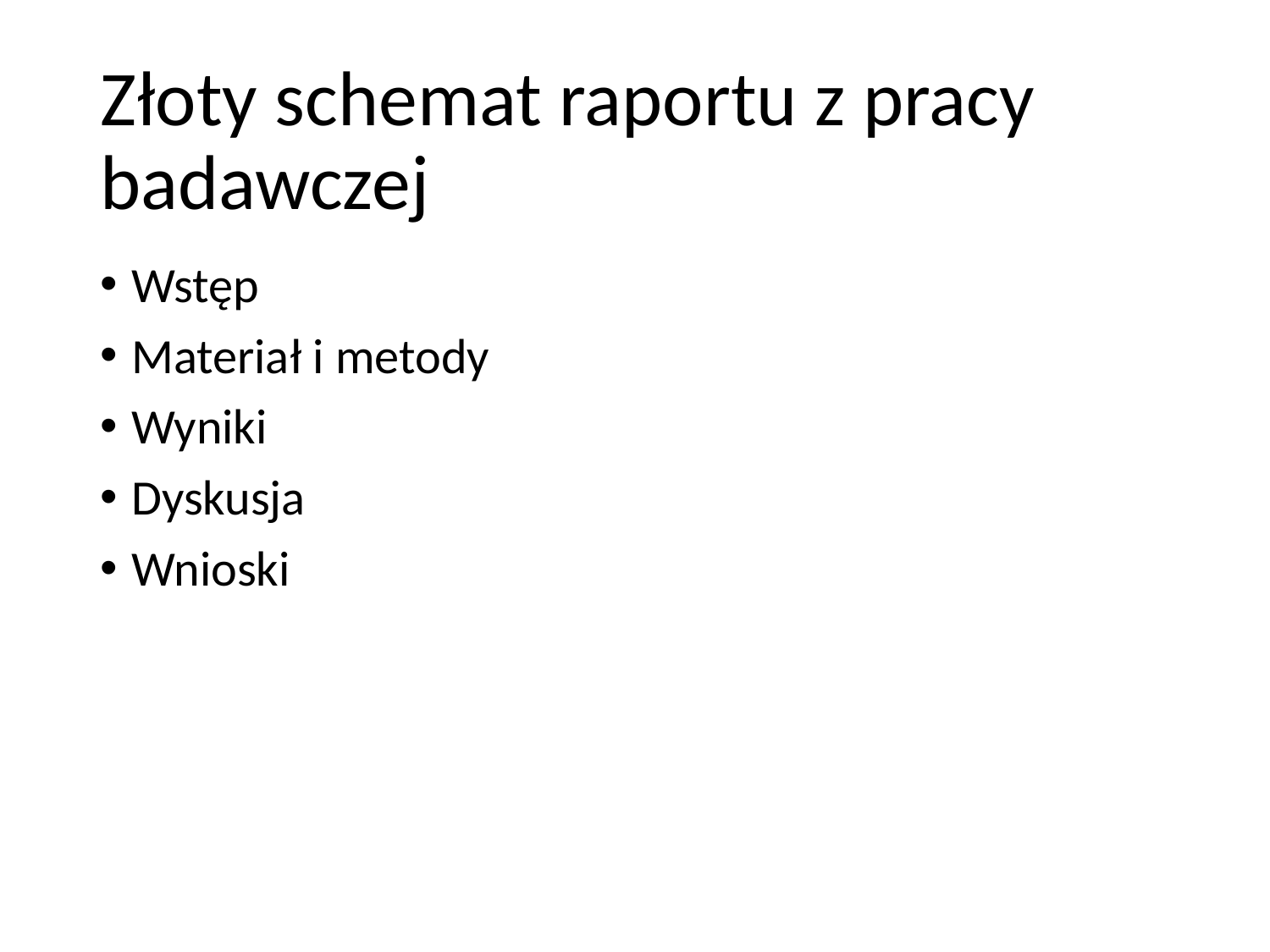

# Złoty schemat raportu z pracy badawczej
Wstęp
Materiał i metody
Wyniki
Dyskusja
Wnioski